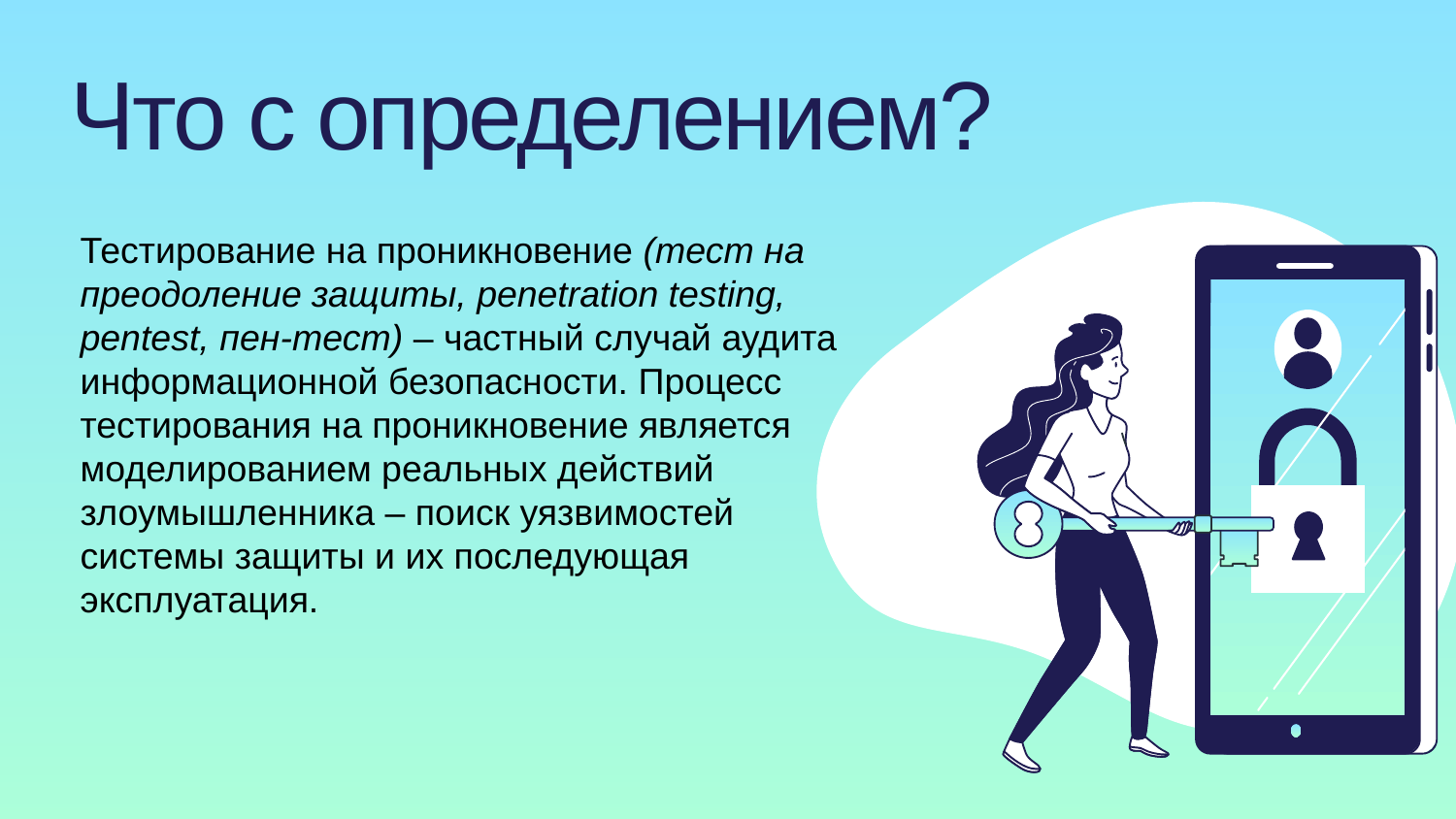

# Что с определением?

Тестирование на проникновение (тест на преодоление защиты, penetration testing, pentest, пен-тест) – частный случай аудита информационной безопасности. Процесс тестирования на проникновение является моделированием реальных действий злоумышленника – поиск уязвимостей системы защиты и их последующая эксплуатация.